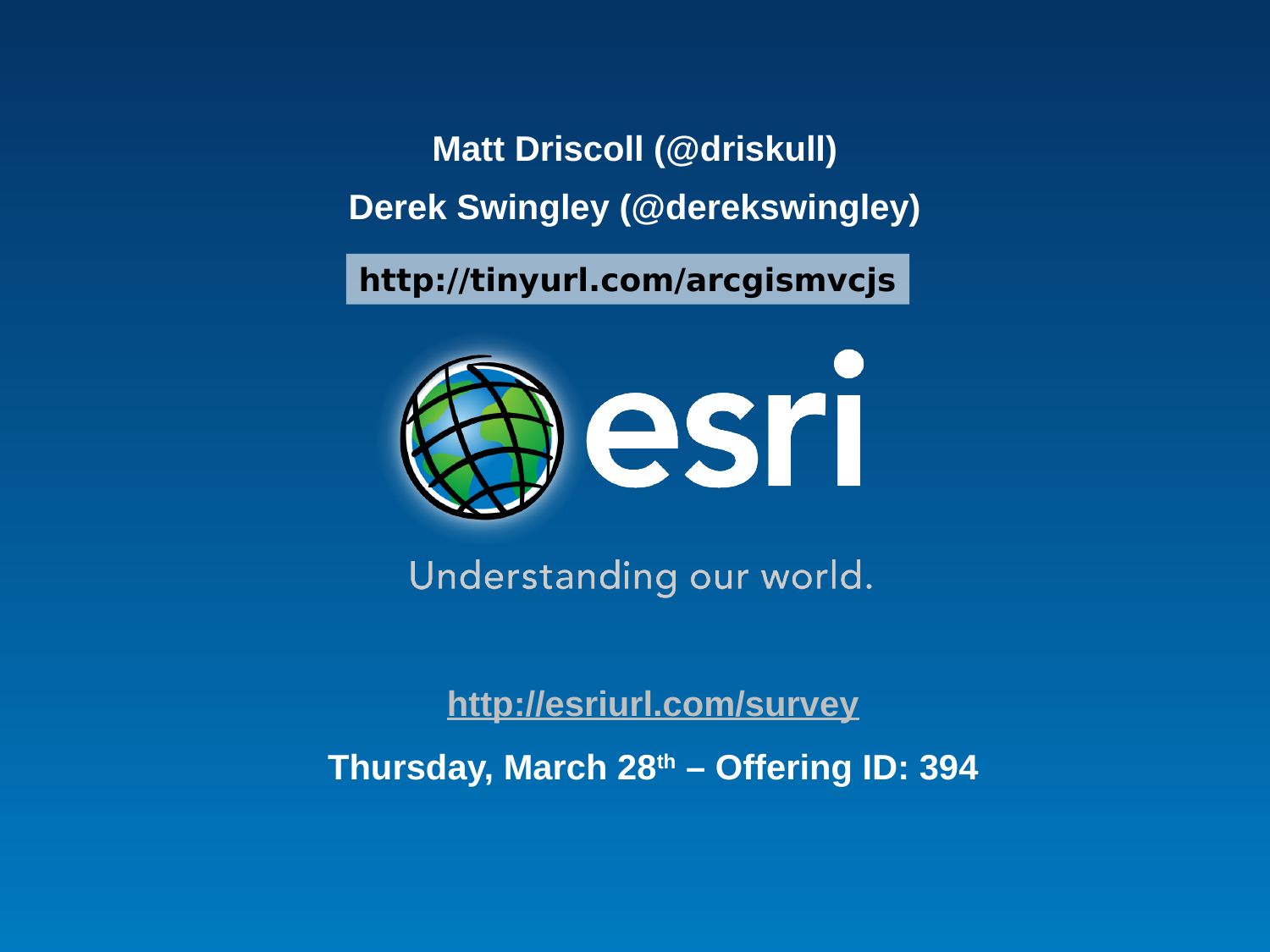

Matt Driscoll (@driskull)
Derek Swingley (@derekswingley)
http://tinyurl.com/arcgismvcjs
http://esriurl.com/survey

Thursday, March 28th – Offering ID: 394